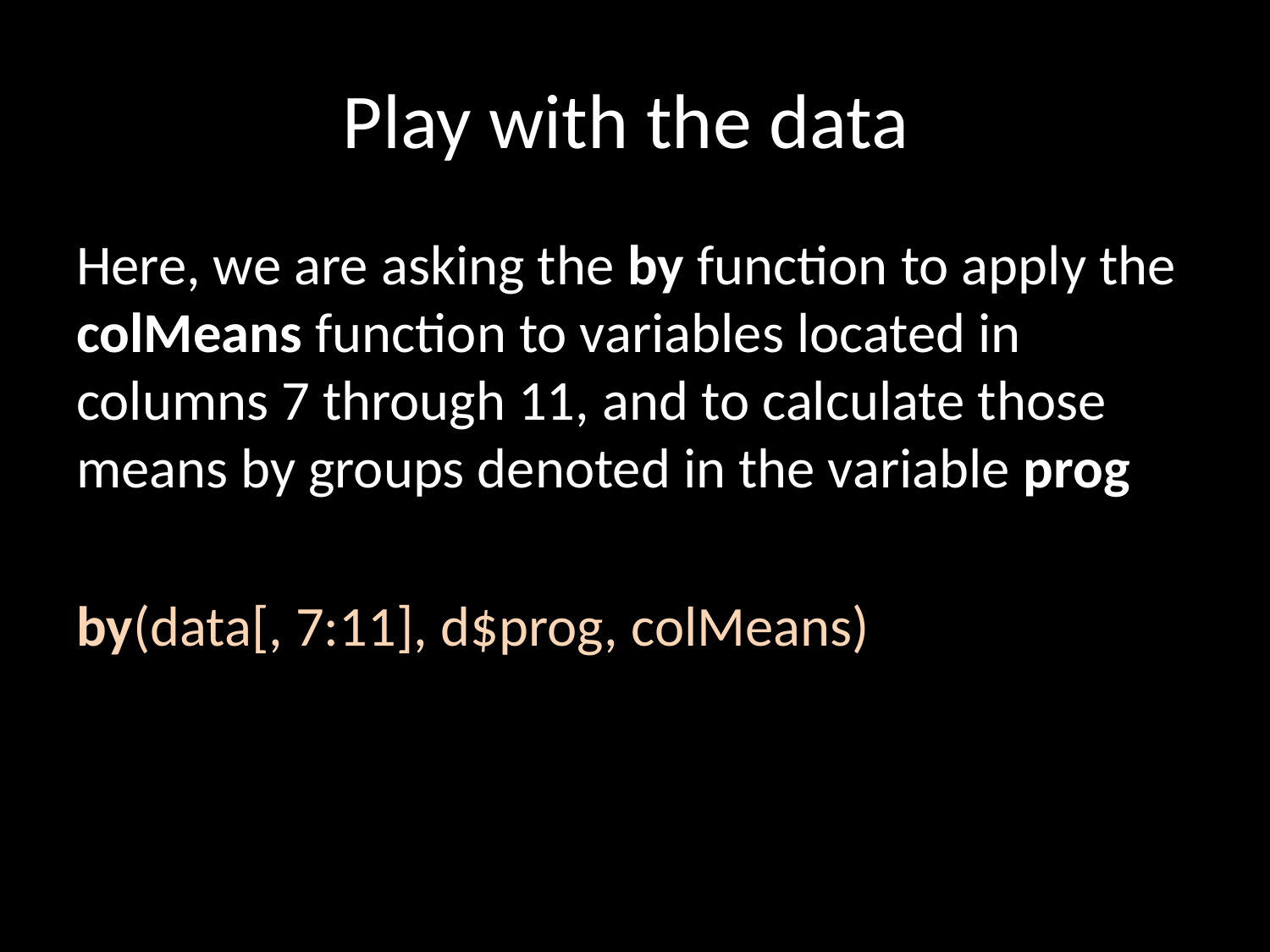

# Play with the data
Here, we are asking the by function to apply the colMeans function to variables located in columns 7 through 11, and to calculate those means by groups denoted in the variable prog

by(data[, 7:11], d$prog, colMeans)